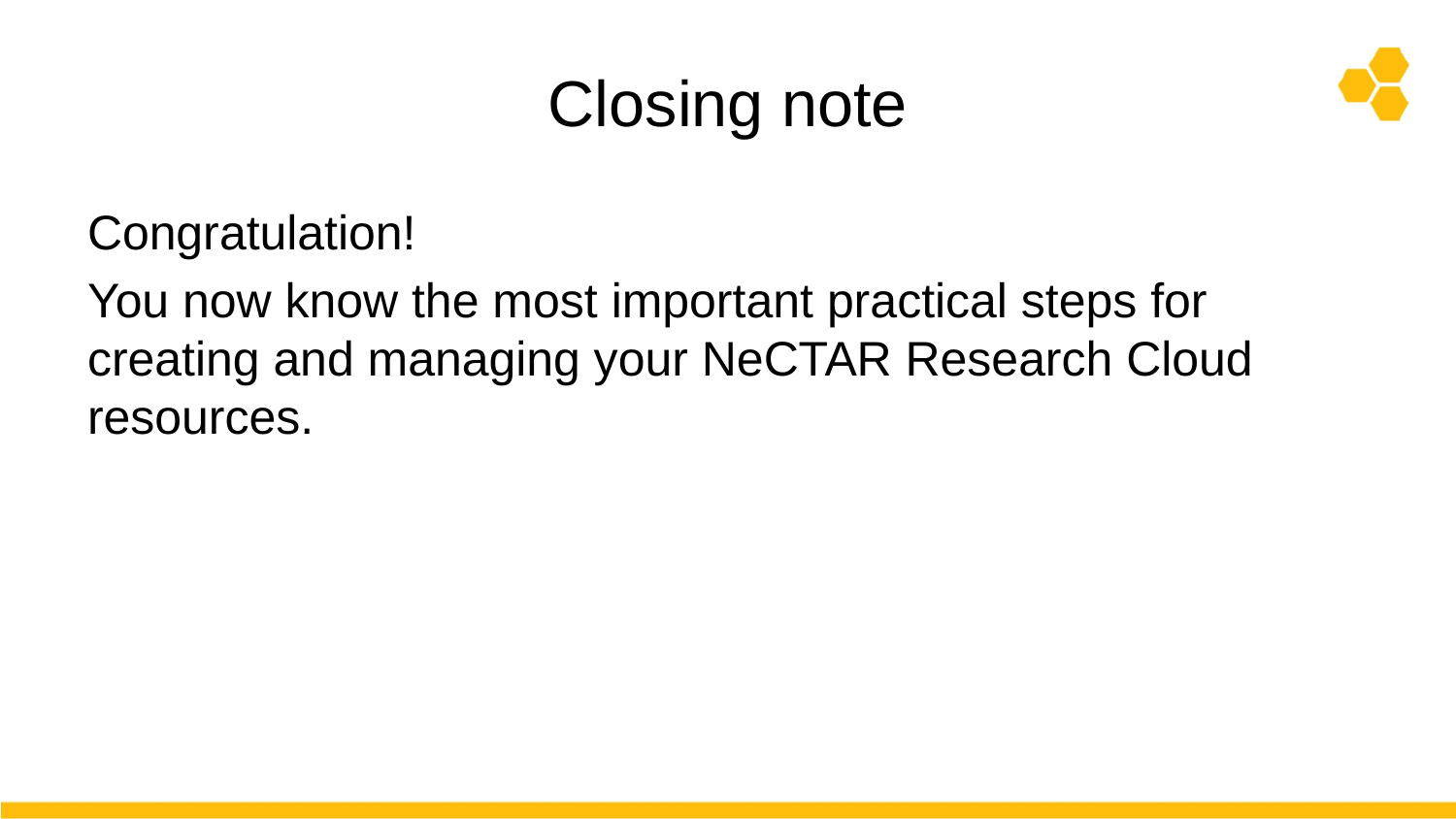

# Closing note
Congratulation!
You now know the most important practical steps for creating and managing your NeCTAR Research Cloud resources.